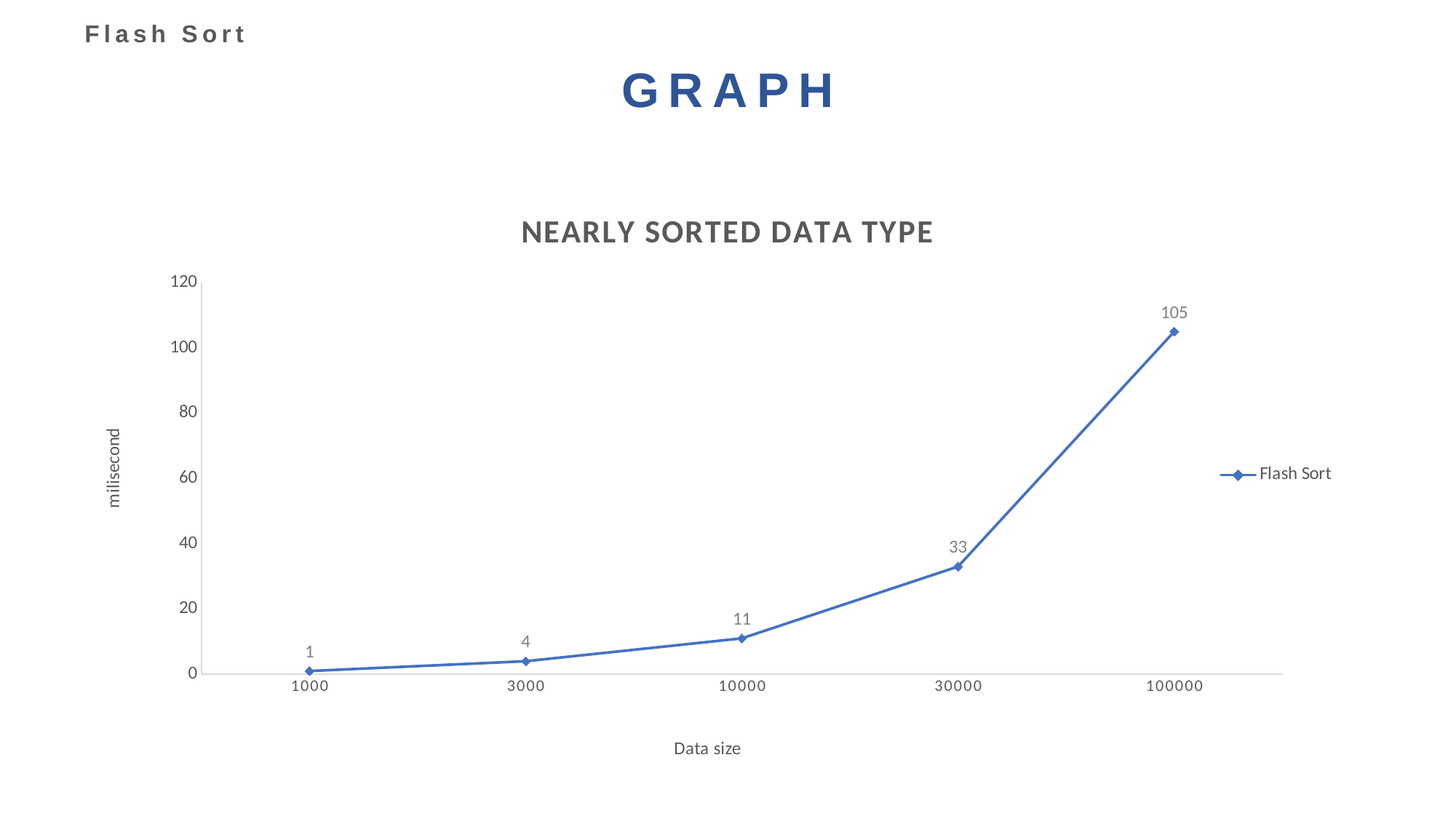

Flash Sort
GRAPH

### Chart: NEARLY SORTED DATA TYPE

| Category | Flash Sort |
|---|---|
| 1000 | 1.0 |
| 3000 | 4.0 |
| 10000 | 11.0 |
| 30000 | 33.0 |
| 100000 | 105.0 |